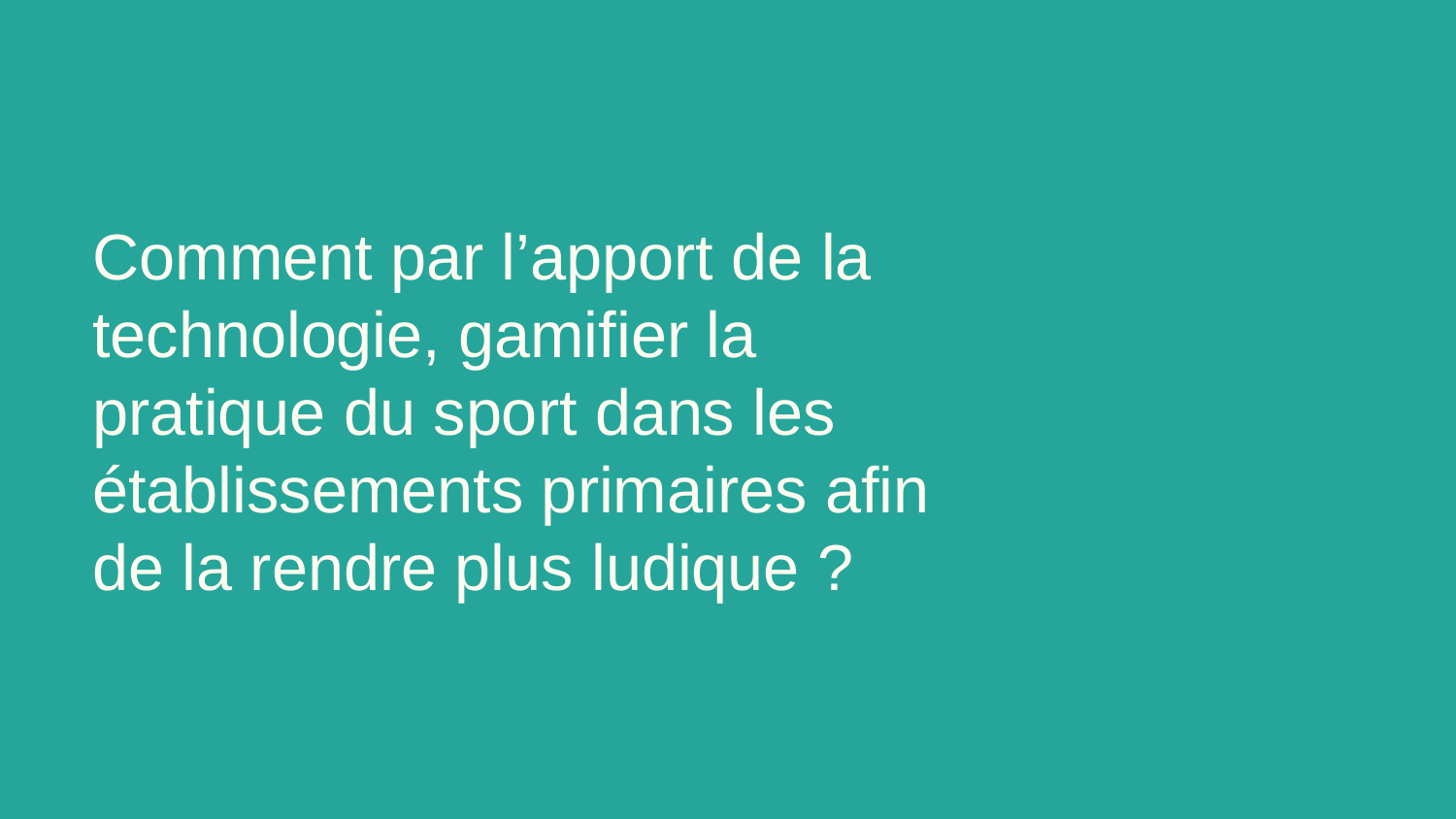

# Comment par l’apport de la technologie, gamifier la pratique du sport dans les établissements primaires afin de la rendre plus ludique ?